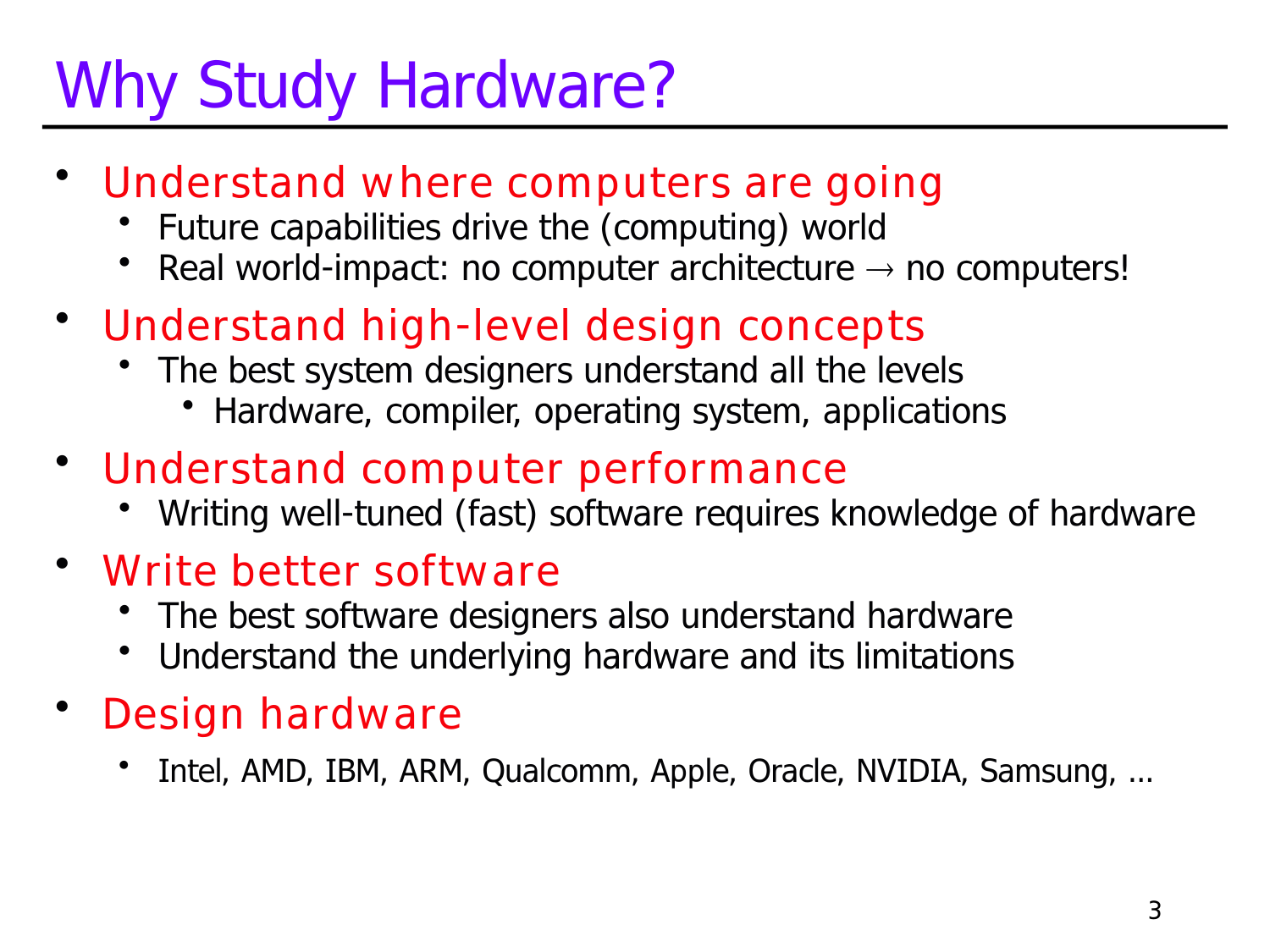

# Why Study Hardware?
Understand where computers are going
Future capabilities drive the (computing) world
Real world-impact: no computer architecture → no computers!
Understand high-level design concepts
The best system designers understand all the levels
Hardware, compiler, operating system, applications
Understand computer performance
Writing well-tuned (fast) software requires knowledge of hardware
Write better software
The best software designers also understand hardware
Understand the underlying hardware and its limitations
Design hardware
Intel, AMD, IBM, ARM, Qualcomm, Apple, Oracle, NVIDIA, Samsung, …
3